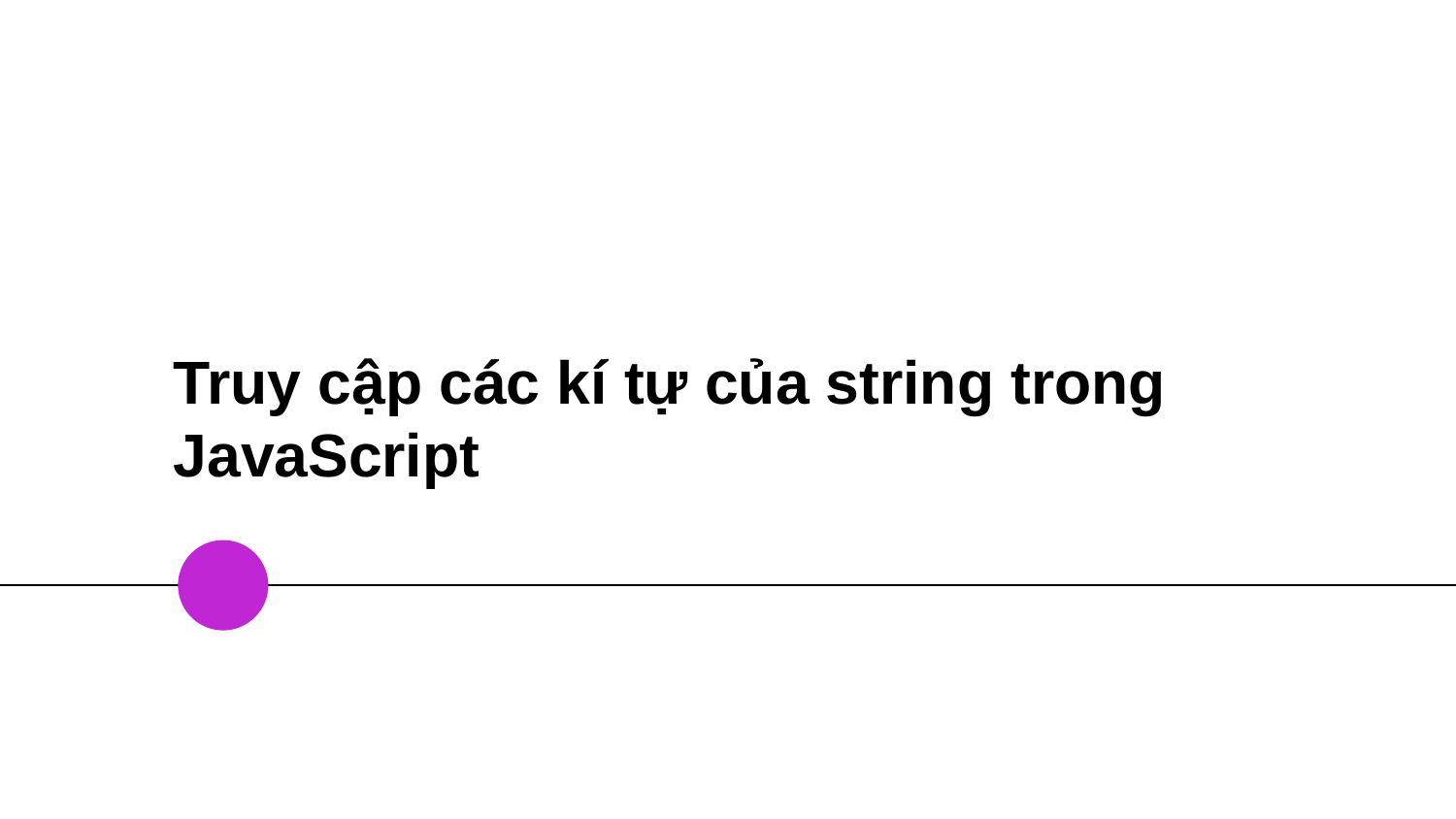

# Truy cập các kí tự của string trong JavaScript